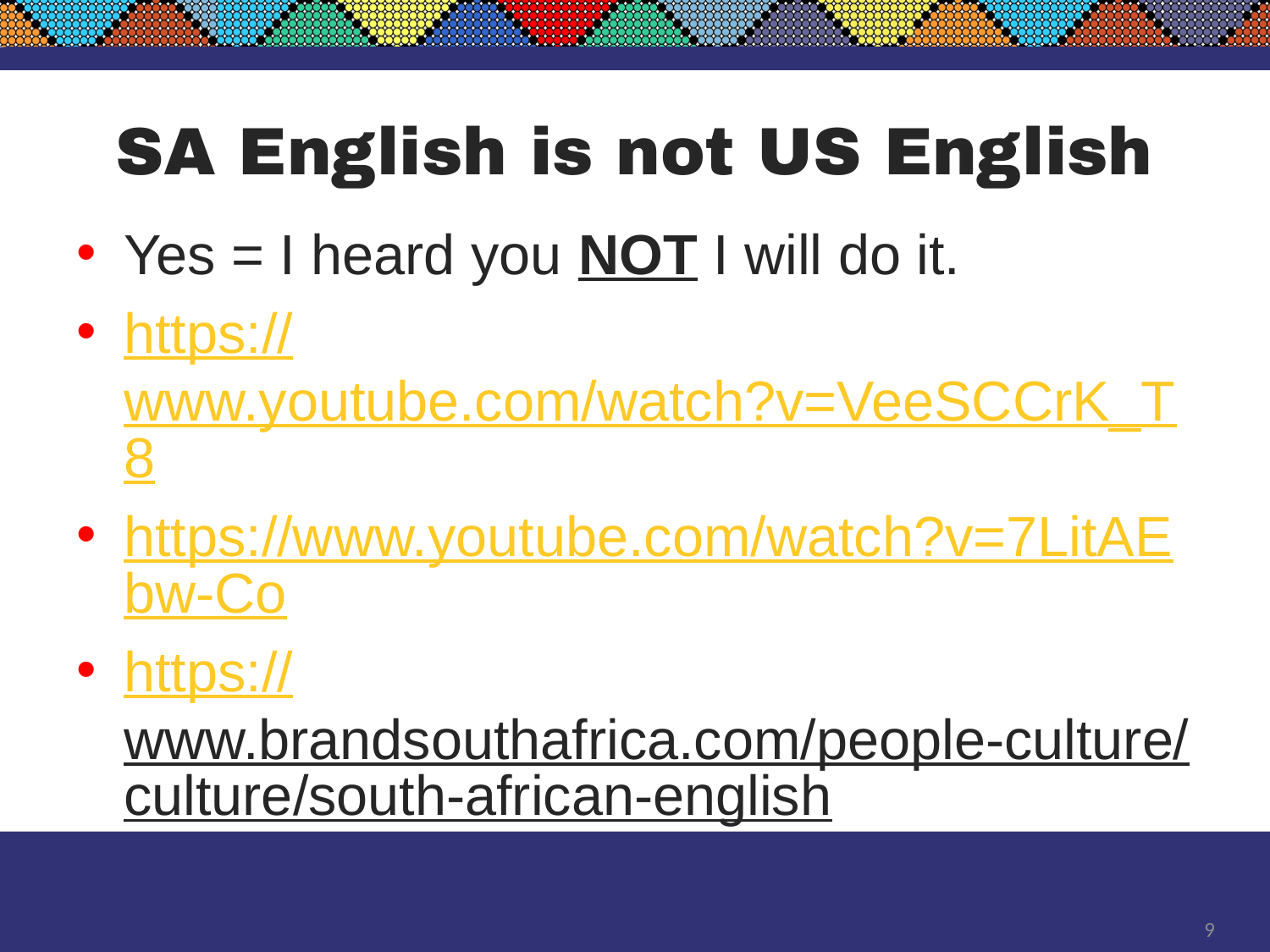

# SA English is not US English
Yes = I heard you NOT I will do it.
https://www.youtube.com/watch?v=VeeSCCrK_T8
https://www.youtube.com/watch?v=7LitAEbw-Co
https://www.brandsouthafrica.com/people-culture/culture/south-african-english